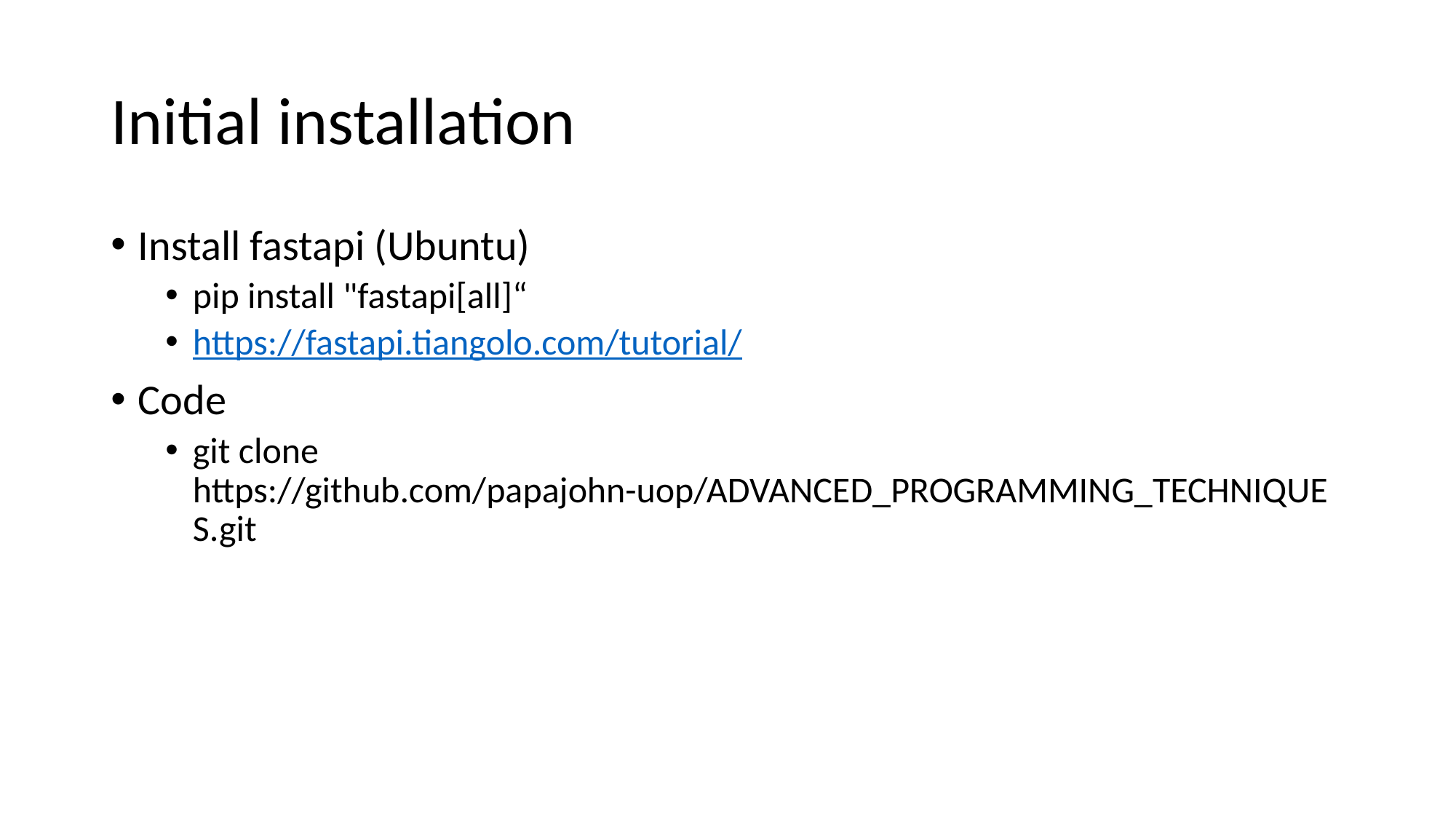

# Initial installation
Install fastapi (Ubuntu)
pip install "fastapi[all]“
https://fastapi.tiangolo.com/tutorial/
Code
git clone https://github.com/papajohn-uop/ADVANCED_PROGRAMMING_TECHNIQUES.git